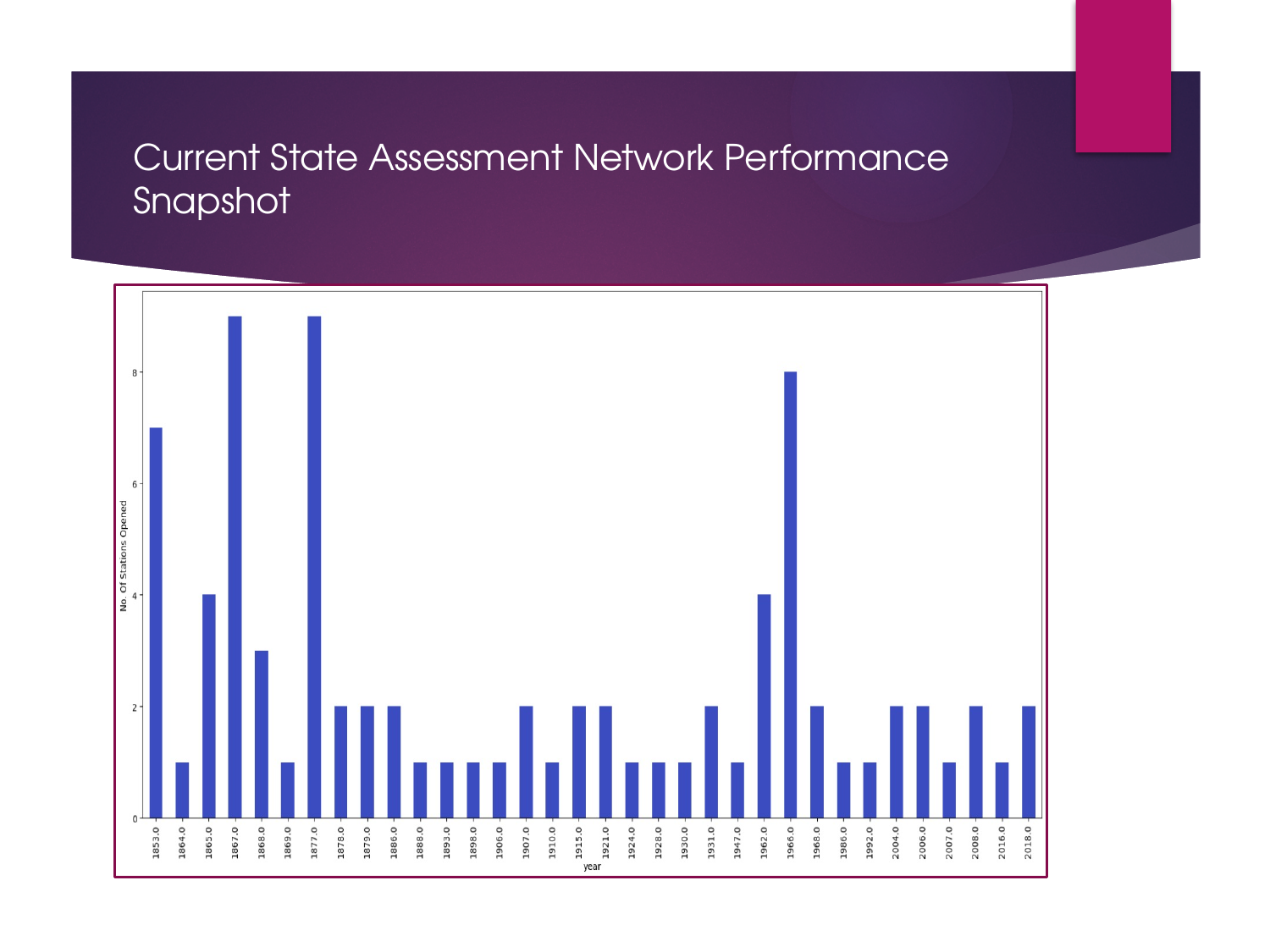

# Current State Assessment Network Performance Snapshot